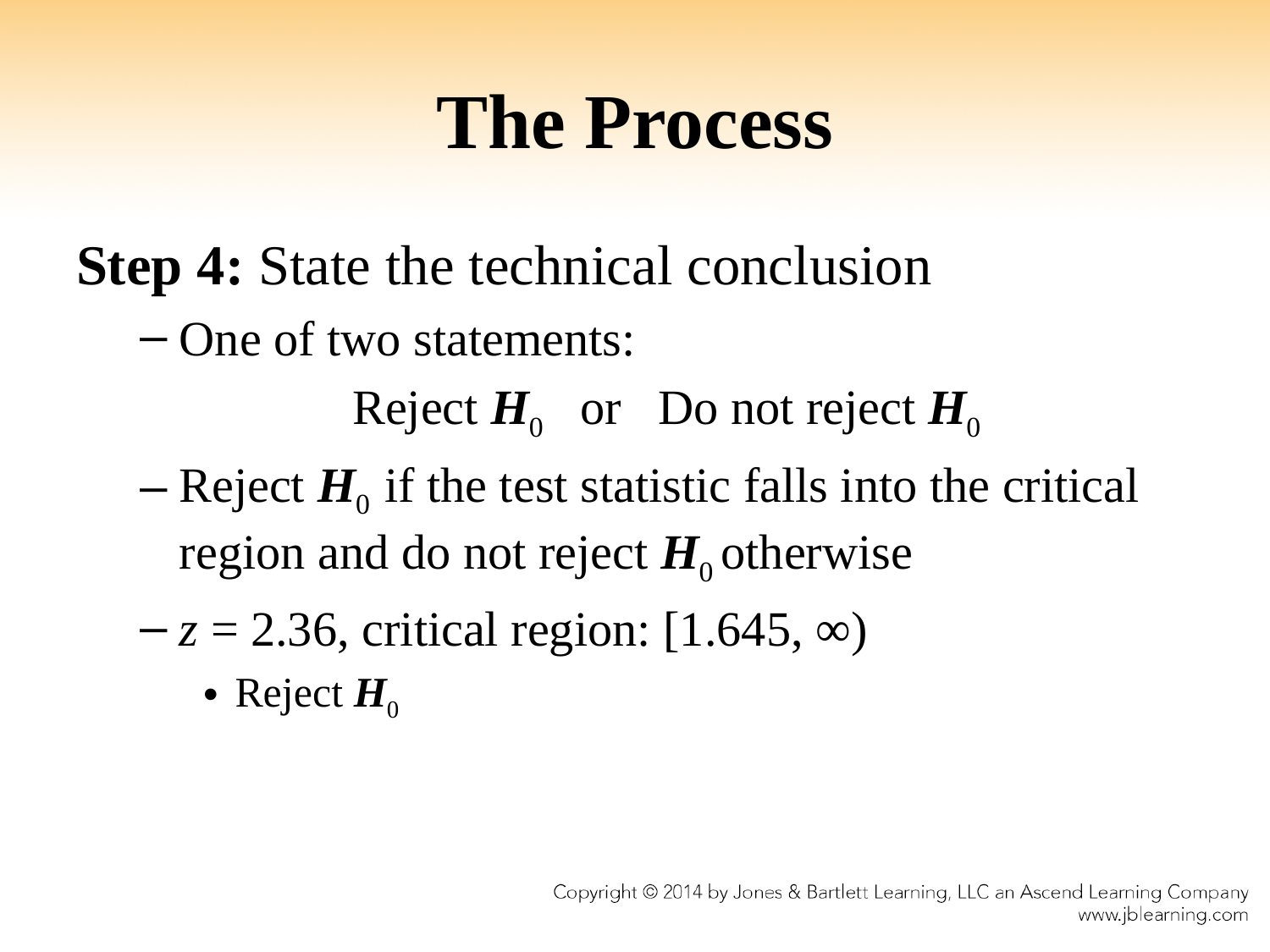

# The Process
Step 4: State the technical conclusion
One of two statements:
Reject H0   or   Do not reject H0
Reject H0  if the test statistic falls into the critical region and do not reject H0 otherwise
z = 2.36, critical region: [1.645, ∞)
Reject H0